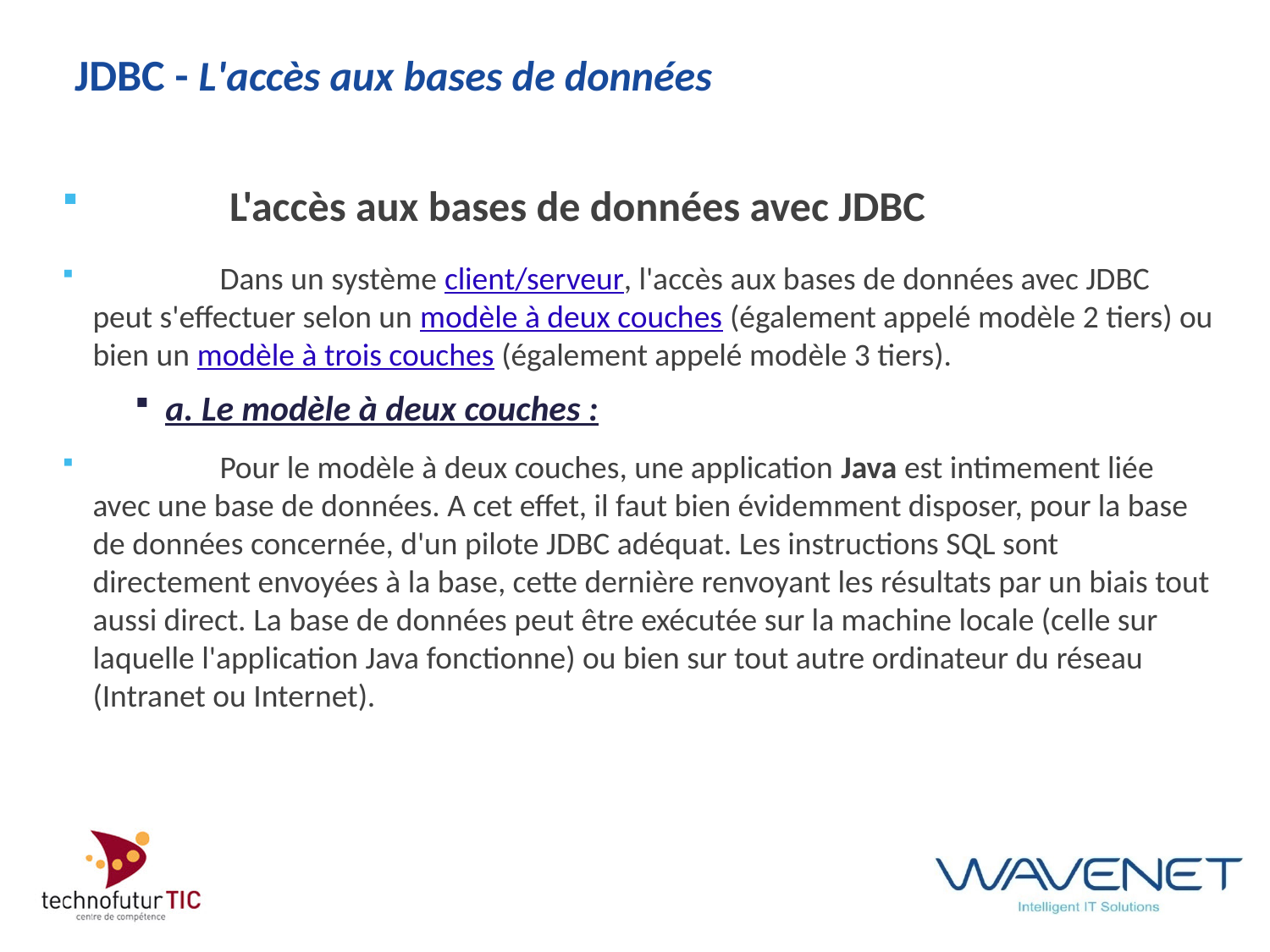

# JDBC - L'accès aux bases de données
	 L'accès aux bases de données avec JDBC
	Dans un système client/serveur, l'accès aux bases de données avec JDBC peut s'effectuer selon un modèle à deux couches (également appelé modèle 2 tiers) ou bien un modèle à trois couches (également appelé modèle 3 tiers).
a. Le modèle à deux couches :
	Pour le modèle à deux couches, une application Java est intimement liée avec une base de données. A cet effet, il faut bien évidemment disposer, pour la base de données concernée, d'un pilote JDBC adéquat. Les instructions SQL sont directement envoyées à la base, cette dernière renvoyant les résultats par un biais tout aussi direct. La base de données peut être exécutée sur la machine locale (celle sur laquelle l'application Java fonctionne) ou bien sur tout autre ordinateur du réseau (Intranet ou Internet).